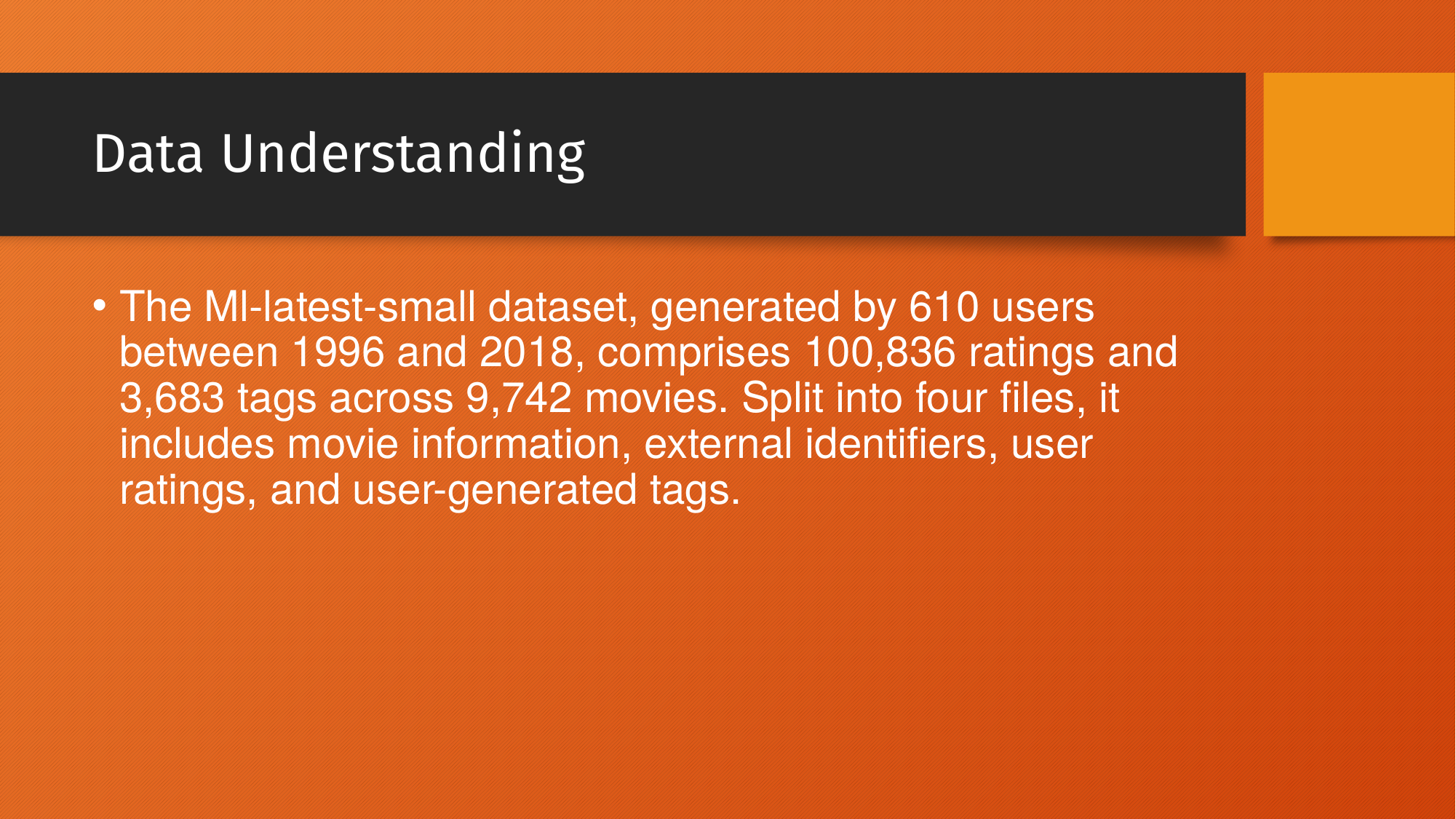

# Data Understanding
The Ml-latest-small dataset, generated by 610 users between 1996 and 2018, comprises 100,836 ratings and 3,683 tags across 9,742 movies. Split into four files, it includes movie information, external identifiers, user ratings, and user-generated tags.